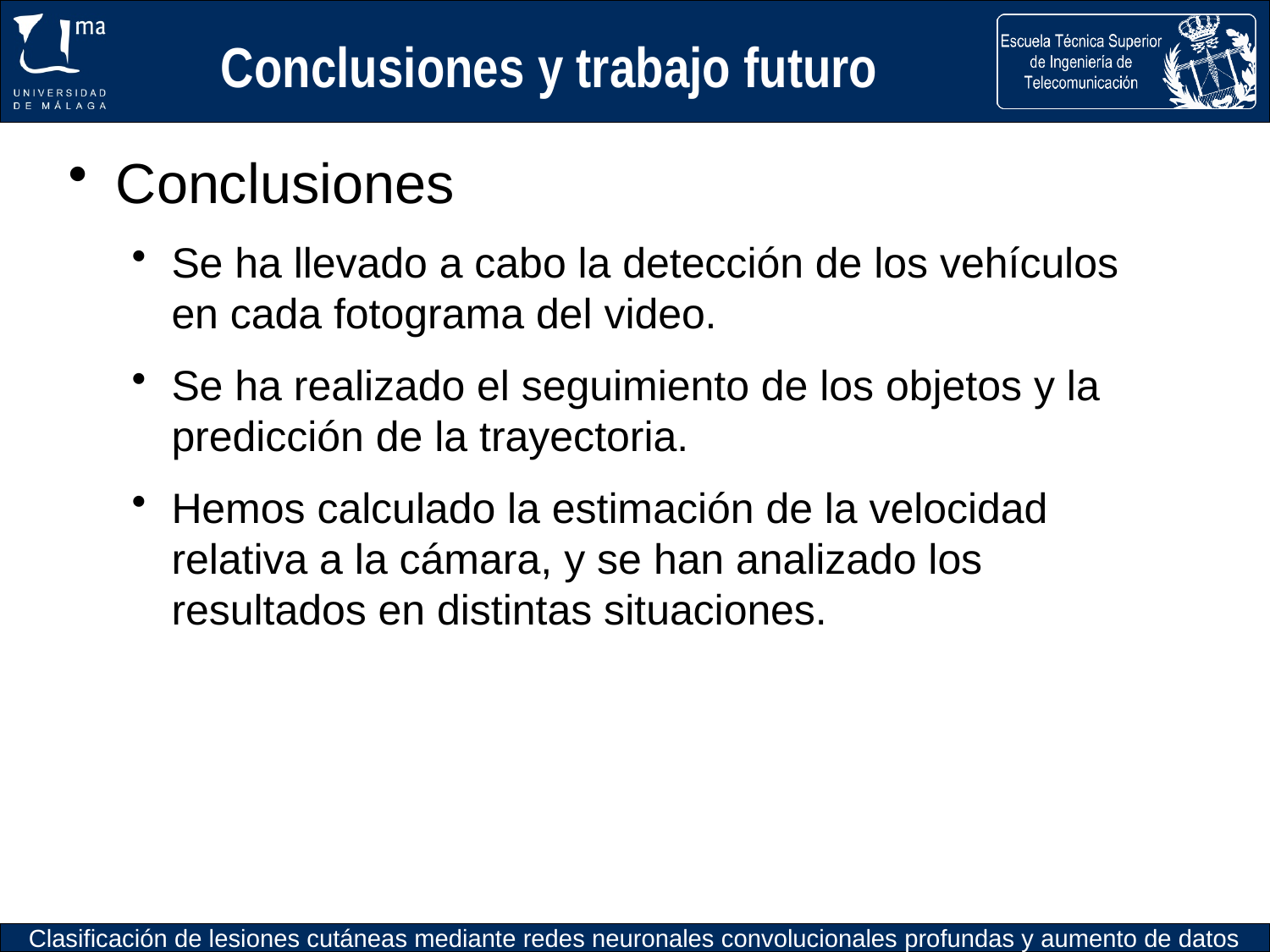

Conclusiones y trabajo futuro
Conclusiones
Se ha llevado a cabo la detección de los vehículos en cada fotograma del video.
Se ha realizado el seguimiento de los objetos y la predicción de la trayectoria.
Hemos calculado la estimación de la velocidad relativa a la cámara, y se han analizado los resultados en distintas situaciones.